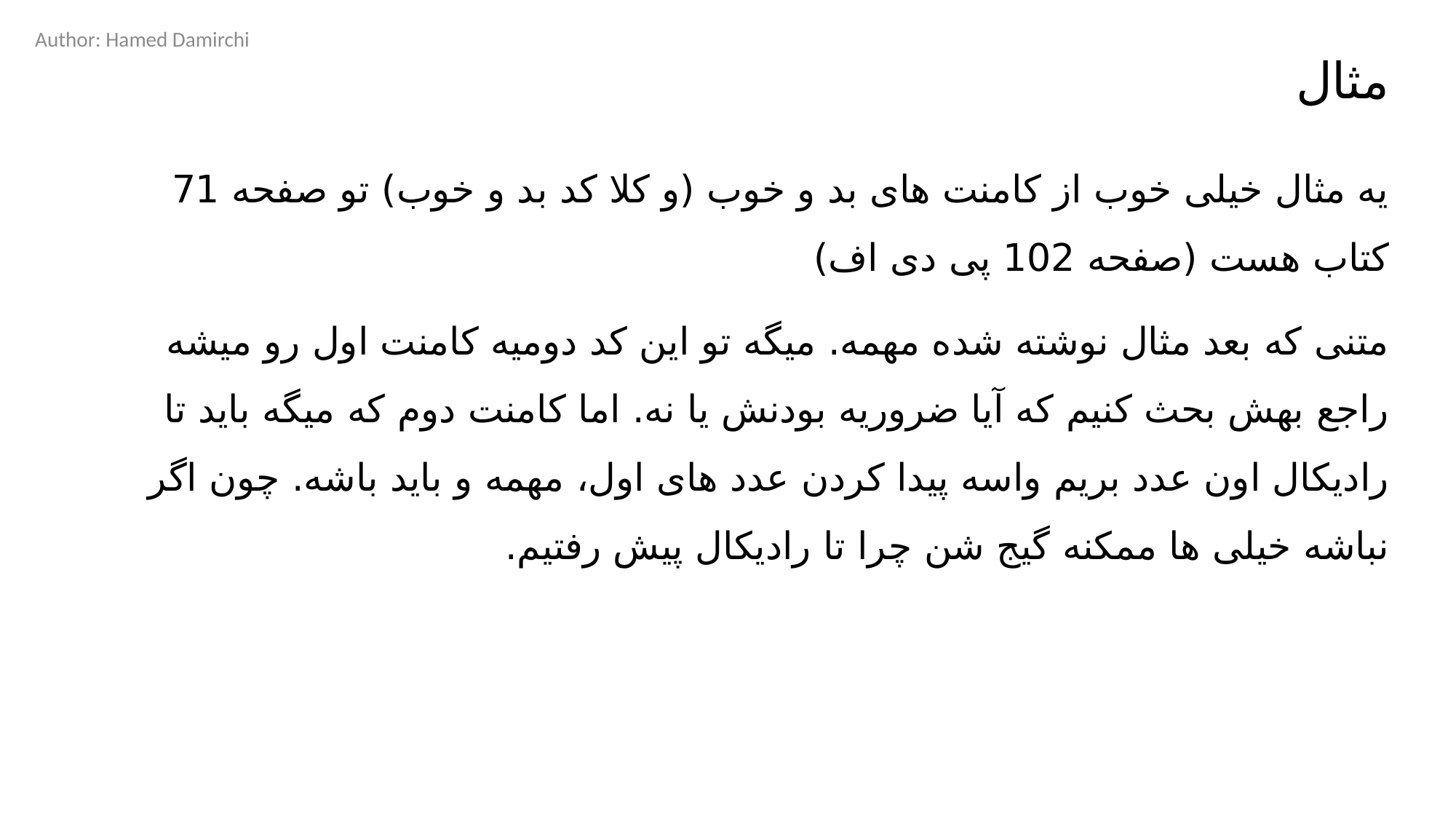

Author: Hamed Damirchi
# مثال
یه مثال خیلی خوب از کامنت های بد و خوب (و کلا کد بد و خوب) تو صفحه 71 کتاب هست (صفحه 102 پی دی اف)
متنی که بعد مثال نوشته شده مهمه. میگه تو این کد دومیه کامنت اول رو میشه راجع بهش بحث کنیم که آیا ضروریه بودنش یا نه. اما کامنت دوم که میگه باید تا رادیکال اون عدد بریم واسه پیدا کردن عدد های اول، مهمه و باید باشه. چون اگر نباشه خیلی ها ممکنه گیج شن چرا تا رادیکال پیش رفتیم.